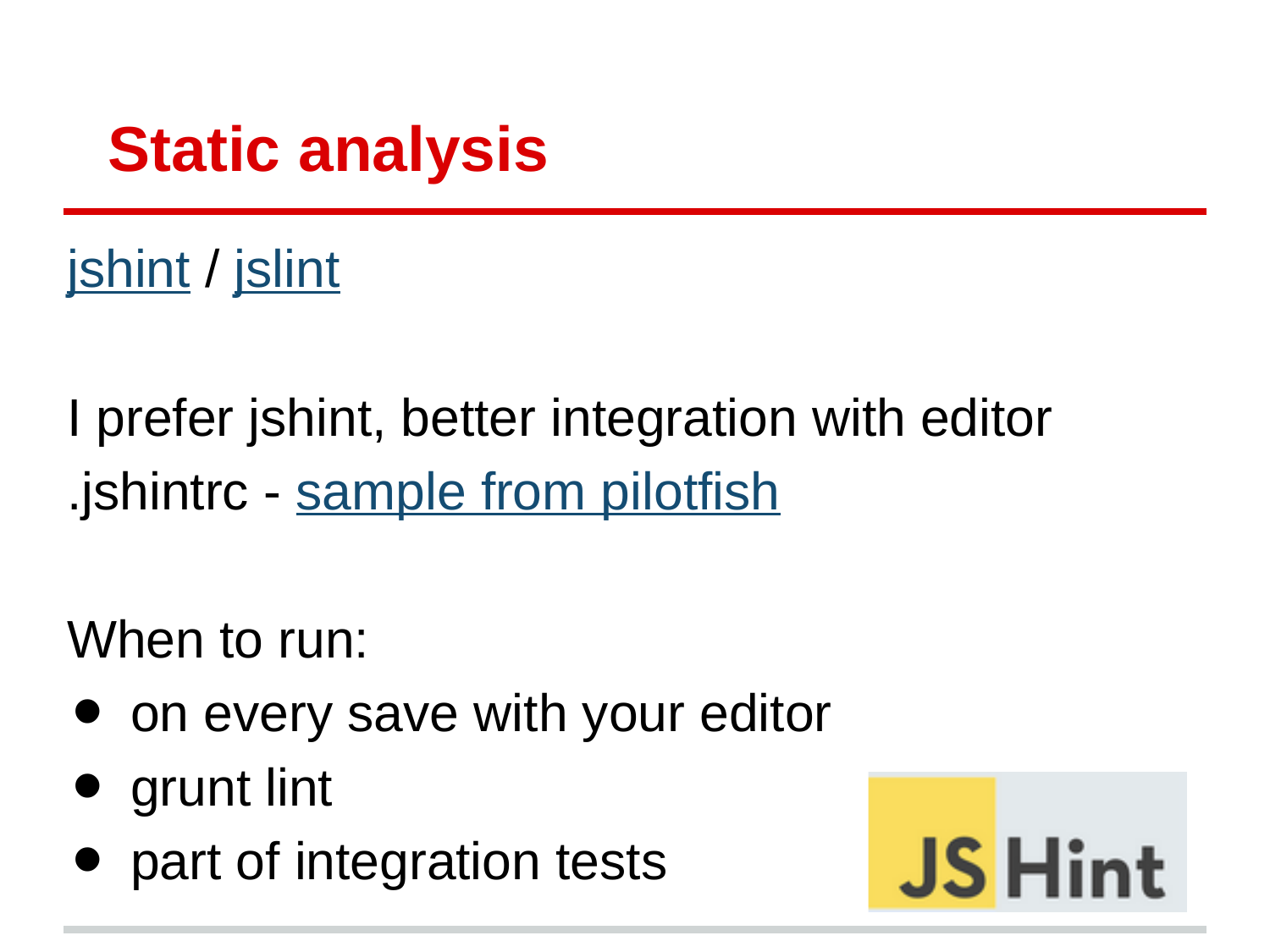

# Static analysis
jshint / jslint

I prefer jshint, better integration with editor
.jshintrc - sample from pilotfish

When to run:
on every save with your editor
grunt lint
part of integration tests